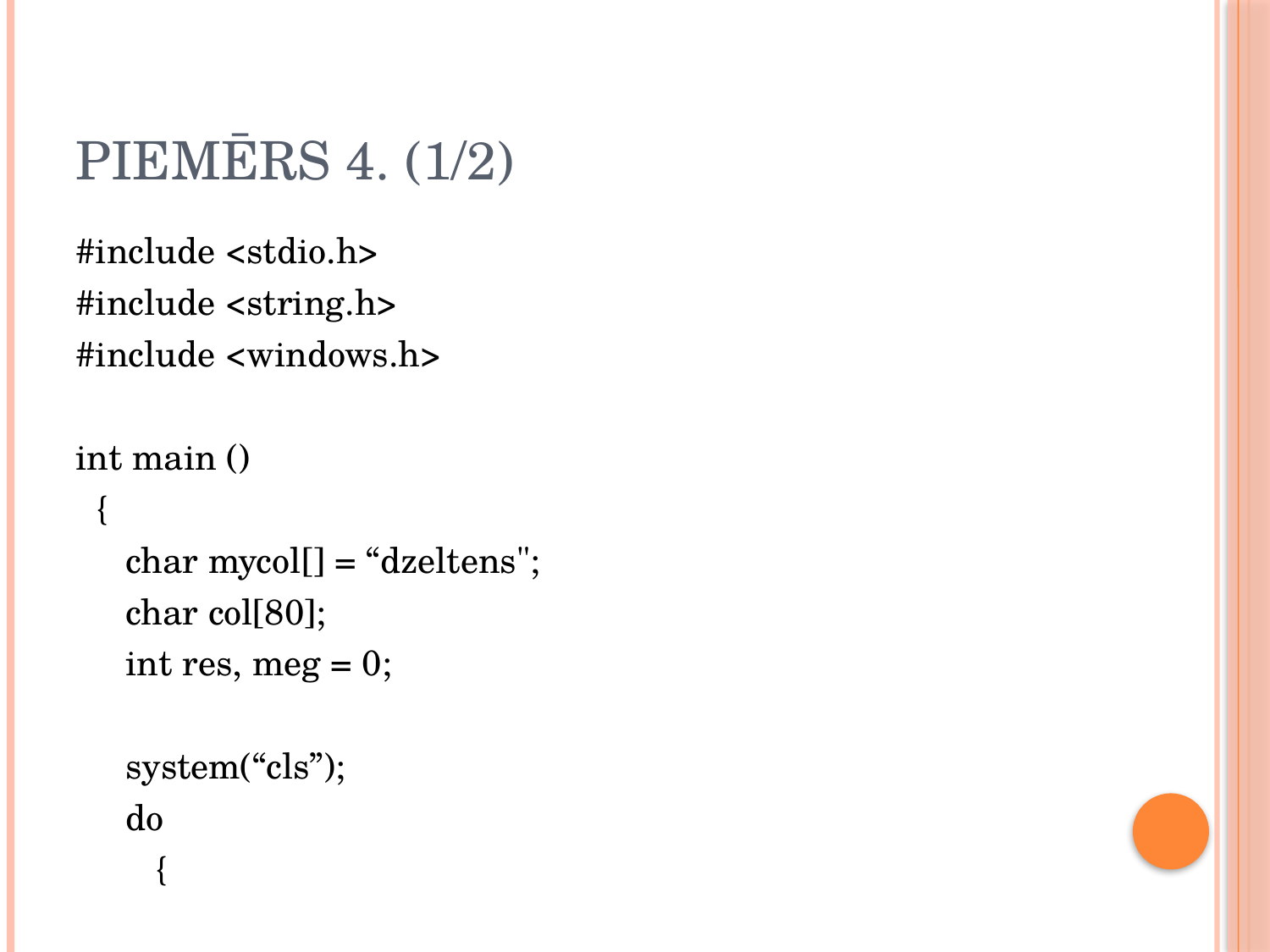

# Piemērs 4. (1/2)
#include <stdio.h>
#include <string.h>
#include <windows.h>

int main ()
  {
     char mycol[] = “dzeltens";
     char col[80];
     int res, meg = 0;

     system(“cls”);
     do
        {